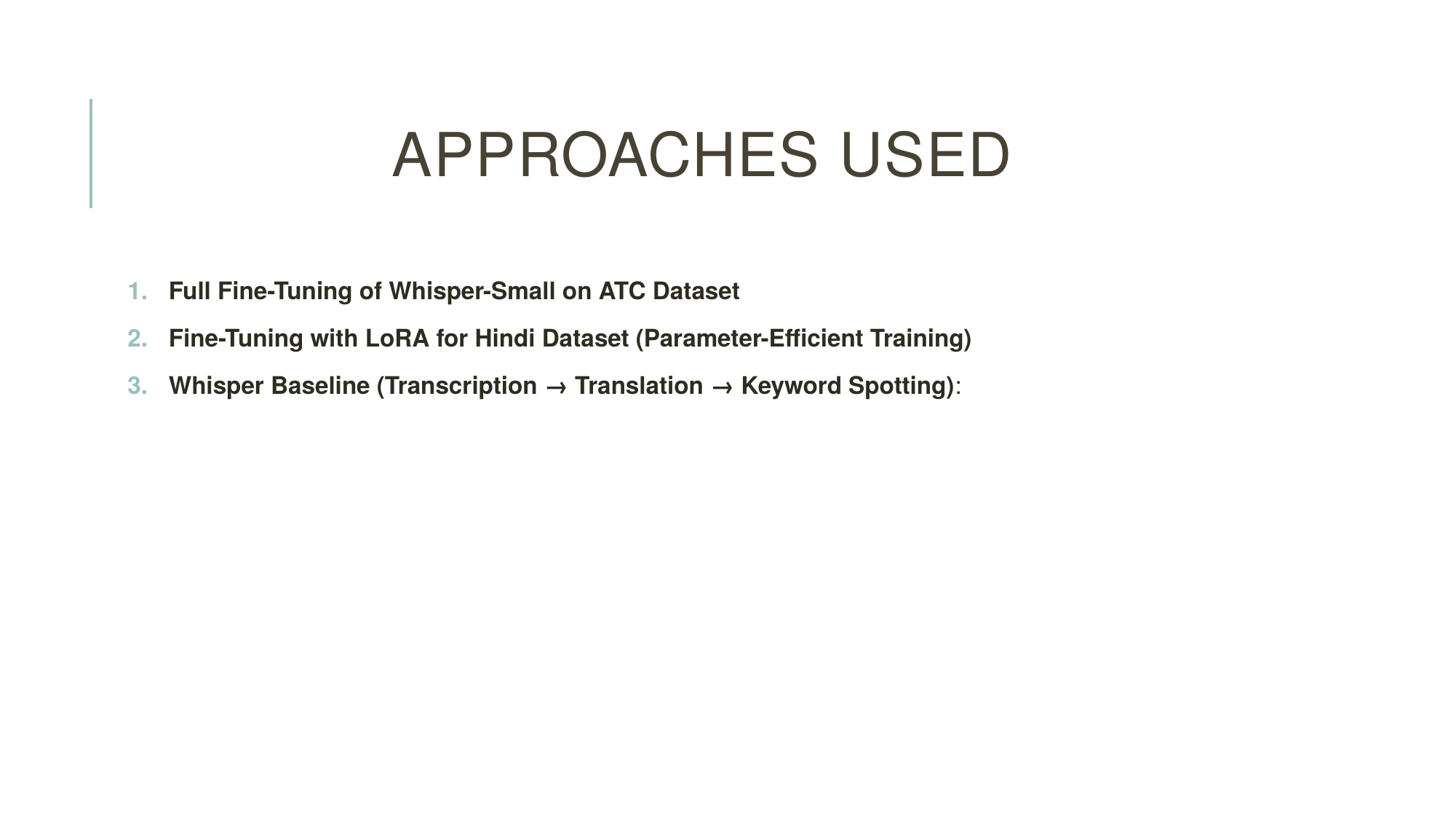

# Approaches used
Full Fine-Tuning of Whisper-Small on ATC Dataset
Fine-Tuning with LoRA for Hindi Dataset (Parameter-Efficient Training)
Whisper Baseline (Transcription → Translation → Keyword Spotting):